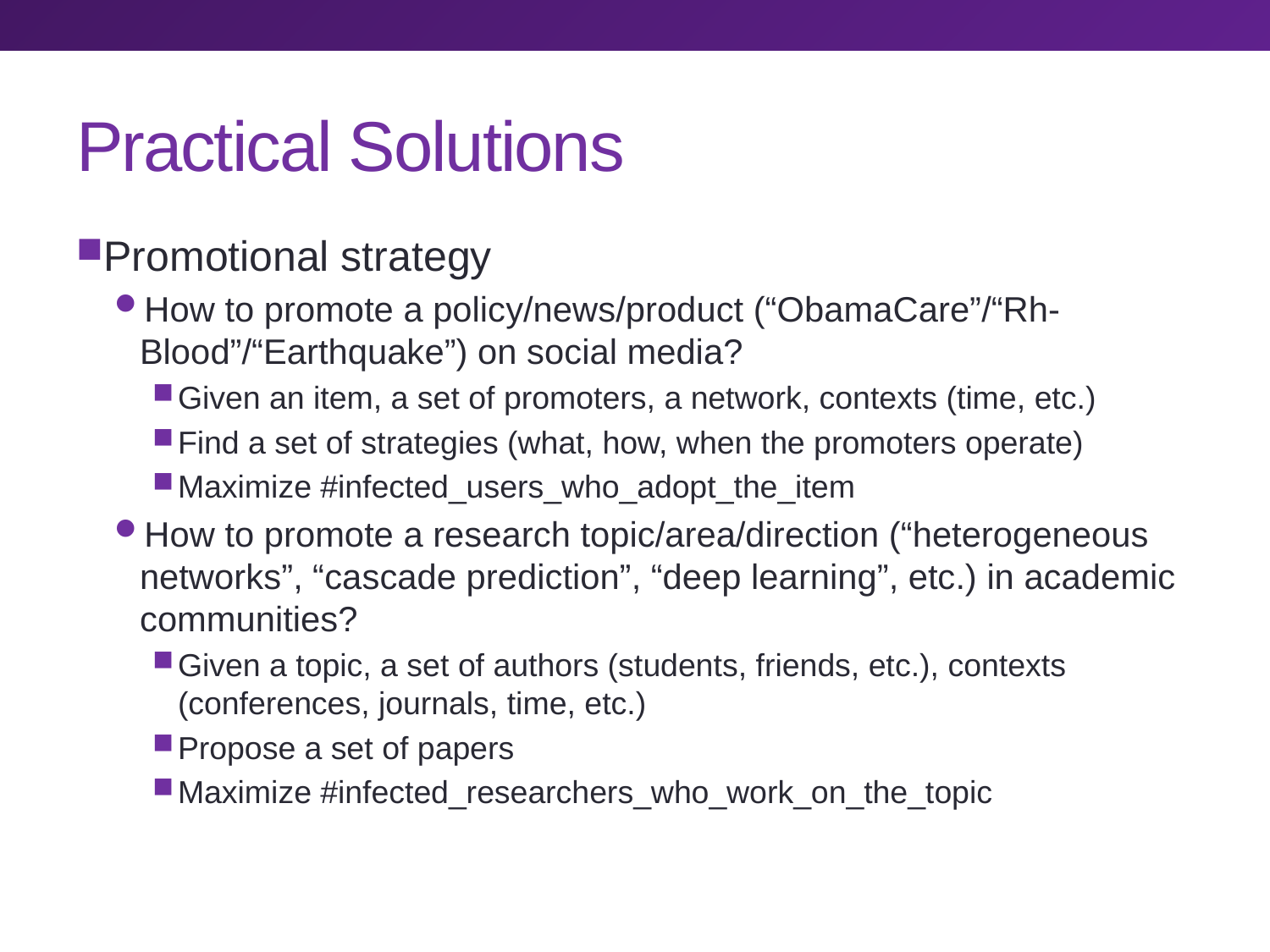

# Practical Solutions
Promotional strategy
How to promote a policy/news/product (“ObamaCare”/“Rh- Blood”/“Earthquake”) on social media?
Given an item, a set of promoters, a network, contexts (time, etc.)
Find a set of strategies (what, how, when the promoters operate)
Maximize #infected_users_who_adopt_the_item
How to promote a research topic/area/direction (“heterogeneous networks”, “cascade prediction”, “deep learning”, etc.) in academic communities?
Given a topic, a set of authors (students, friends, etc.), contexts (conferences, journals, time, etc.)
Propose a set of papers
Maximize #infected_researchers_who_work_on_the_topic